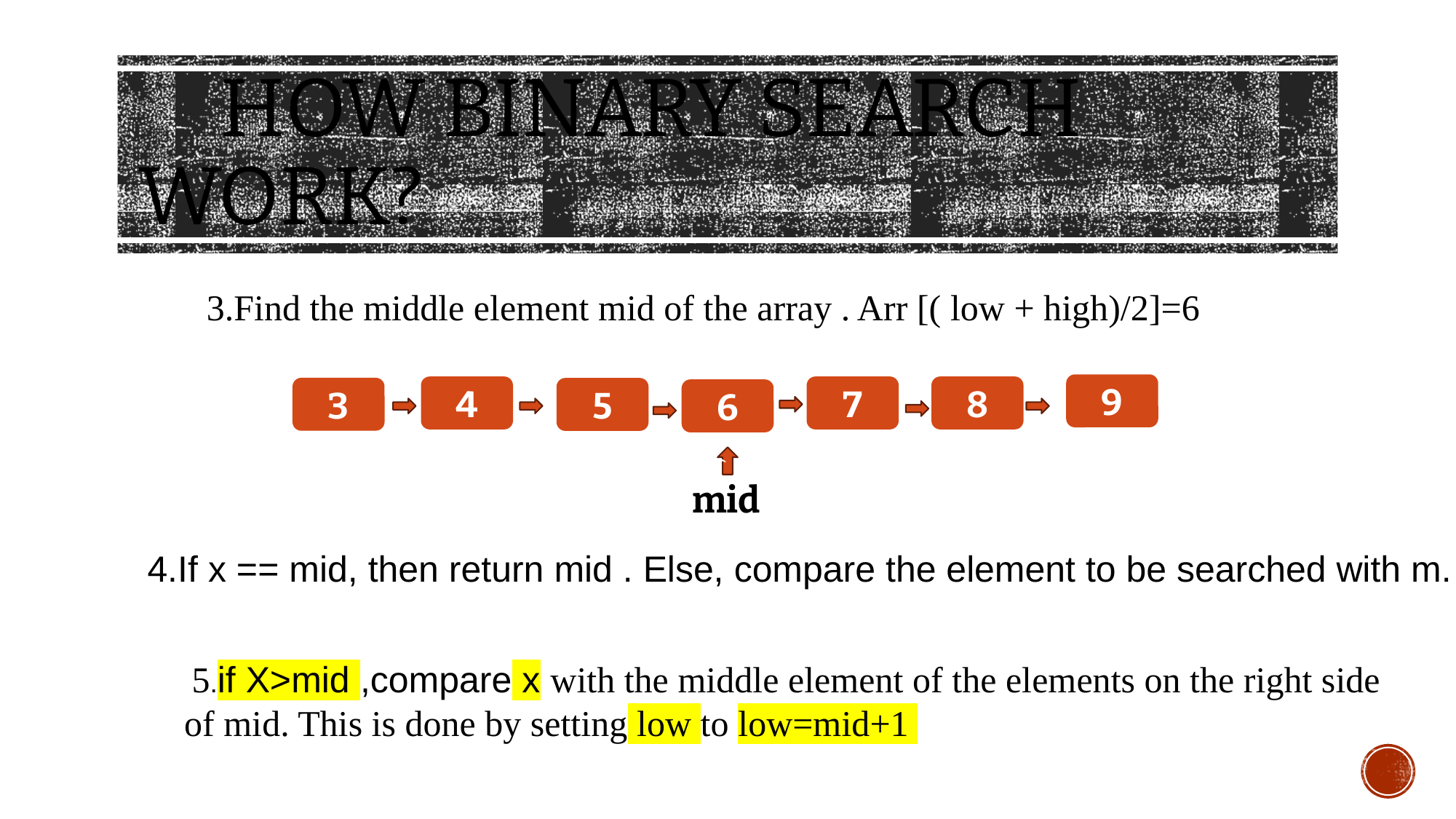

# How binary search work?

3.Find the middle element mid of the array . Arr [( low + high)/2]=6
9
4
7
8
3
5
6

,.
mid
4.If x == mid, then return mid . Else, compare the element to be searched with m.
 5.if X>mid ,compare x with the middle element of the elements on the right side
of mid. This is done by setting low to low=mid+1